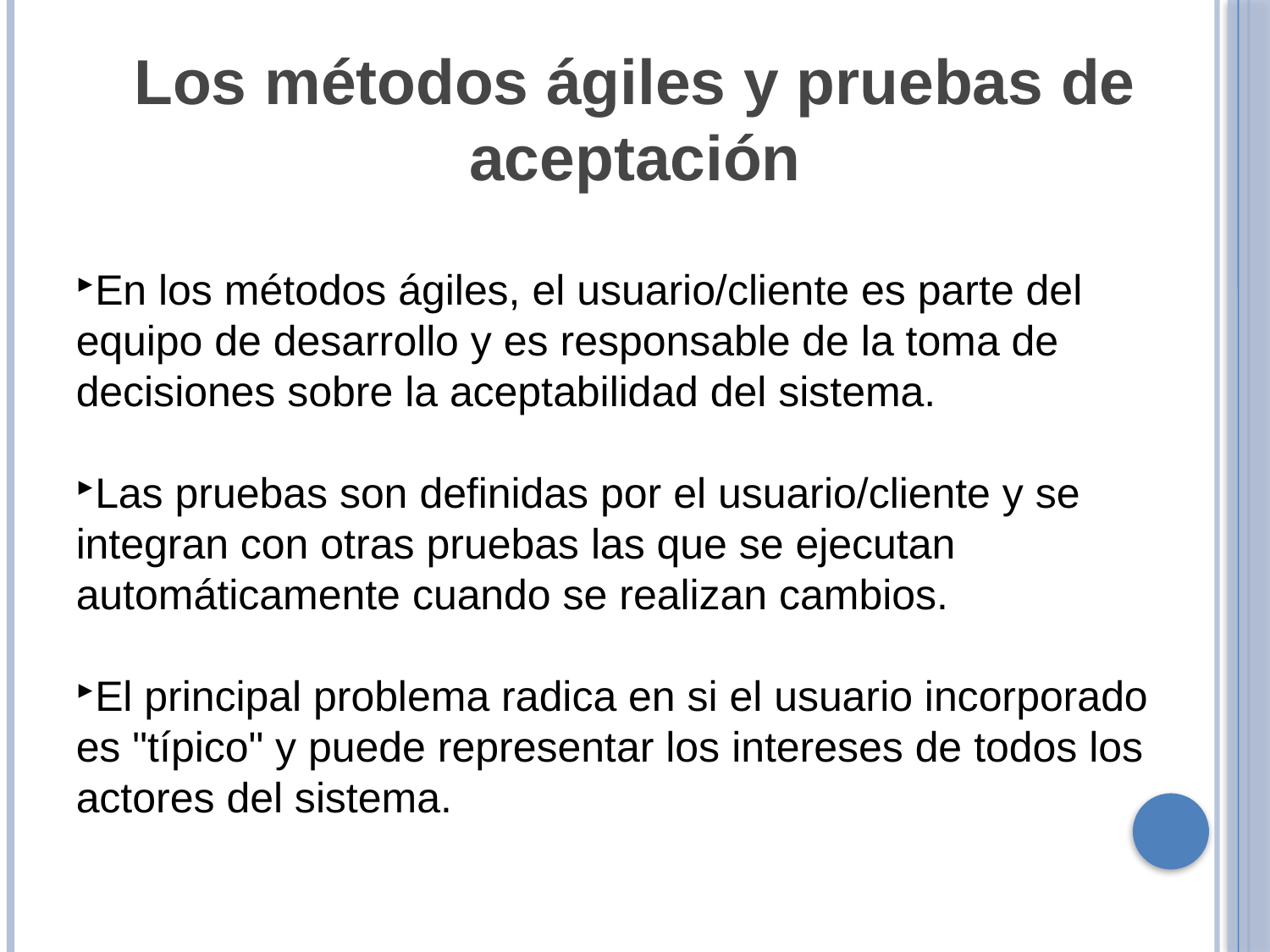

Los métodos ágiles y pruebas de aceptación

En los métodos ágiles, el usuario/cliente es parte del equipo de desarrollo y es responsable de la toma de decisiones sobre la aceptabilidad del sistema.

Las pruebas son definidas por el usuario/cliente y se integran con otras pruebas las que se ejecutan automáticamente cuando se realizan cambios.

El principal problema radica en si el usuario incorporado es "típico" y puede representar los intereses de todos los actores del sistema.